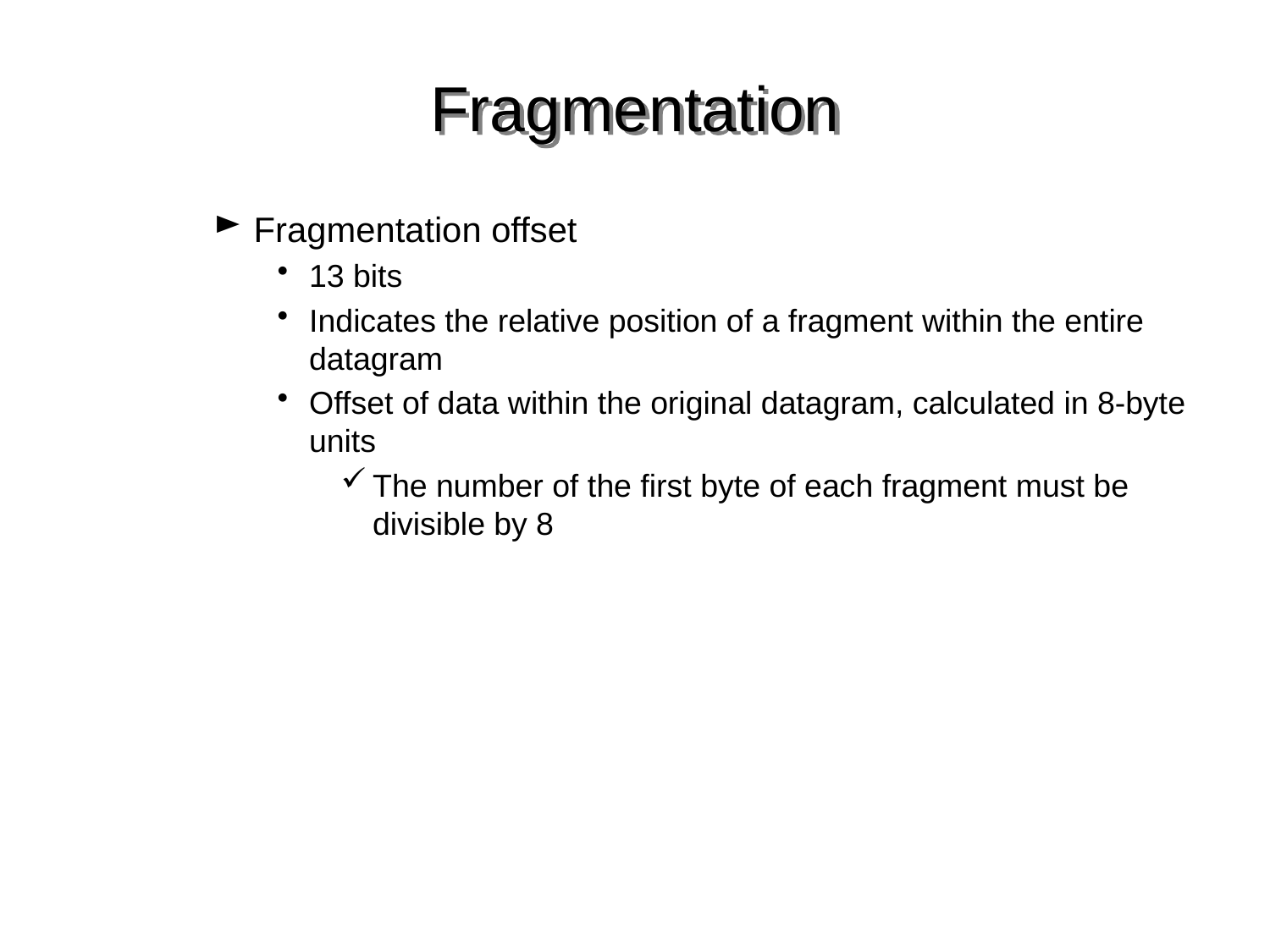

# Fragmentation
Fragmentation offset
13 bits
Indicates the relative position of a fragment within the entire datagram
Offset of data within the original datagram, calculated in 8-byte units
The number of the first byte of each fragment must be divisible by 8
24